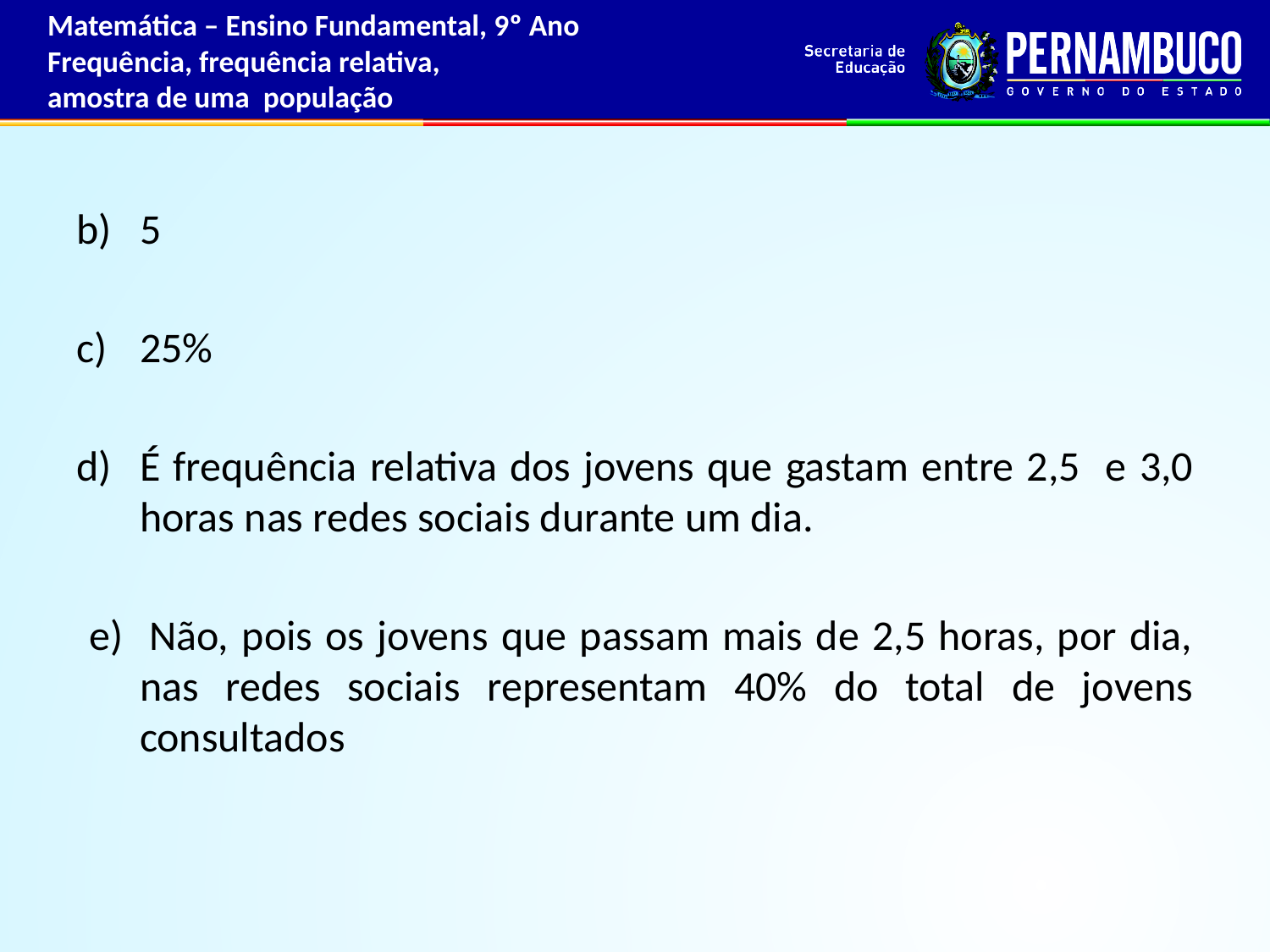

Matemática – Ensino Fundamental, 9º Ano
Frequência, frequência relativa,
amostra de uma  população

5

25%

É frequência relativa dos jovens que gastam entre 2,5  e 3,0 horas nas redes sociais durante um dia.

 e)  Não, pois os jovens que passam mais de 2,5 horas, por dia, nas redes sociais representam 40% do total de jovens consultados